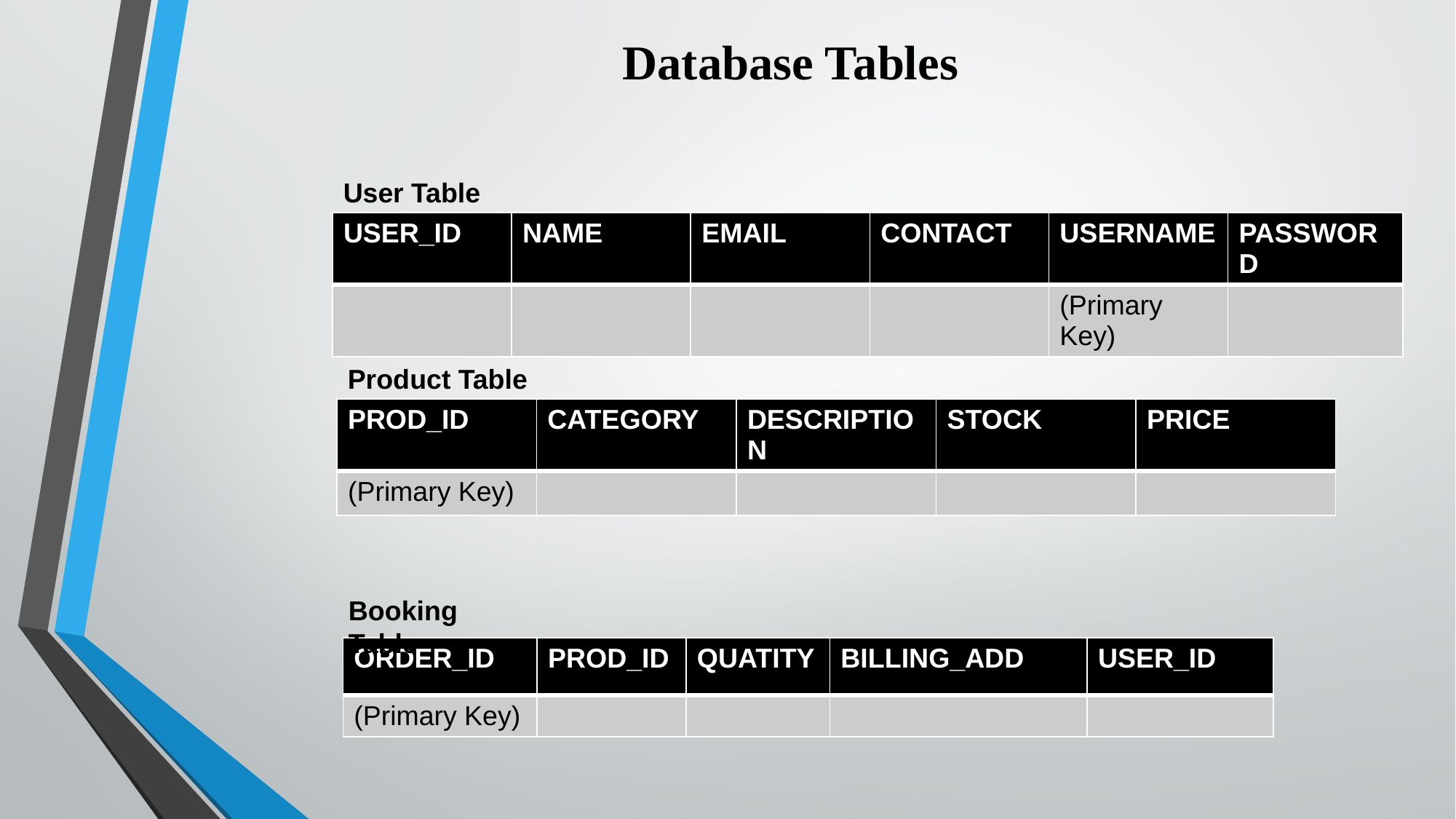

Database Tables
User Table
| USER\_ID | NAME | EMAIL | CONTACT | USERNAME | PASSWORD |
| --- | --- | --- | --- | --- | --- |
|  |  |  |  | (Primary Key) |  |
Product Table
| PROD\_ID | CATEGORY | DESCRIPTION | STOCK | PRICE |
| --- | --- | --- | --- | --- |
| (Primary Key) |  |  |  |  |
Booking Table
| ORDER\_ID | PROD\_ID | QUATITY | BILLING\_ADD | USER\_ID |
| --- | --- | --- | --- | --- |
| (Primary Key) |  |  |  |  |